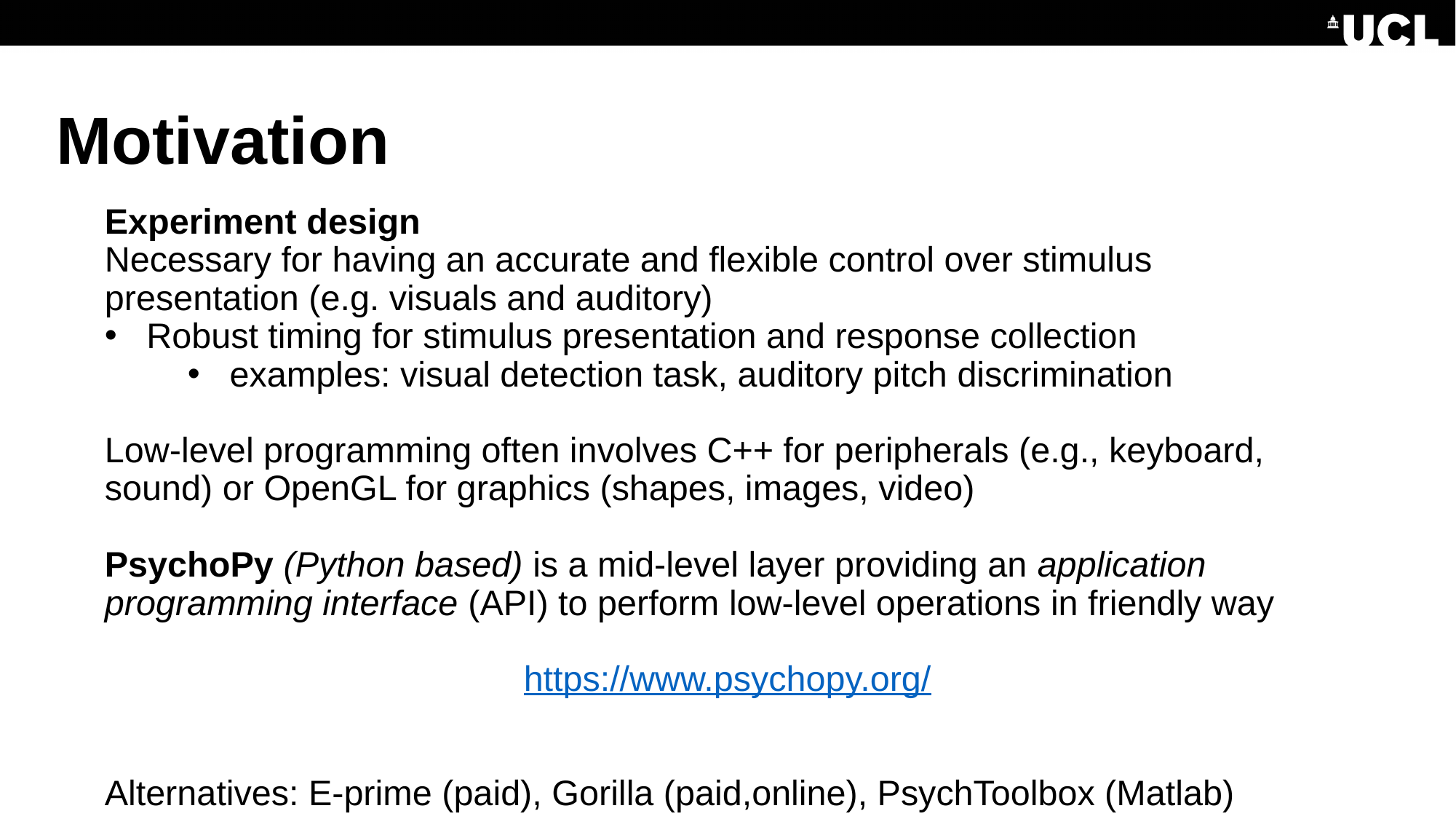

# Motivation
Experiment design
Necessary for having an accurate and flexible control over stimulus presentation (e.g. visuals and auditory)
Robust timing for stimulus presentation and response collection
examples: visual detection task, auditory pitch discrimination

Low-level programming often involves C++ for peripherals (e.g., keyboard, sound) or OpenGL for graphics (shapes, images, video)

PsychoPy (Python based) is a mid-level layer providing an application programming interface (API) to perform low-level operations in friendly way

https://www.psychopy.org/

Alternatives: E-prime (paid), Gorilla (paid,online), PsychToolbox (Matlab)